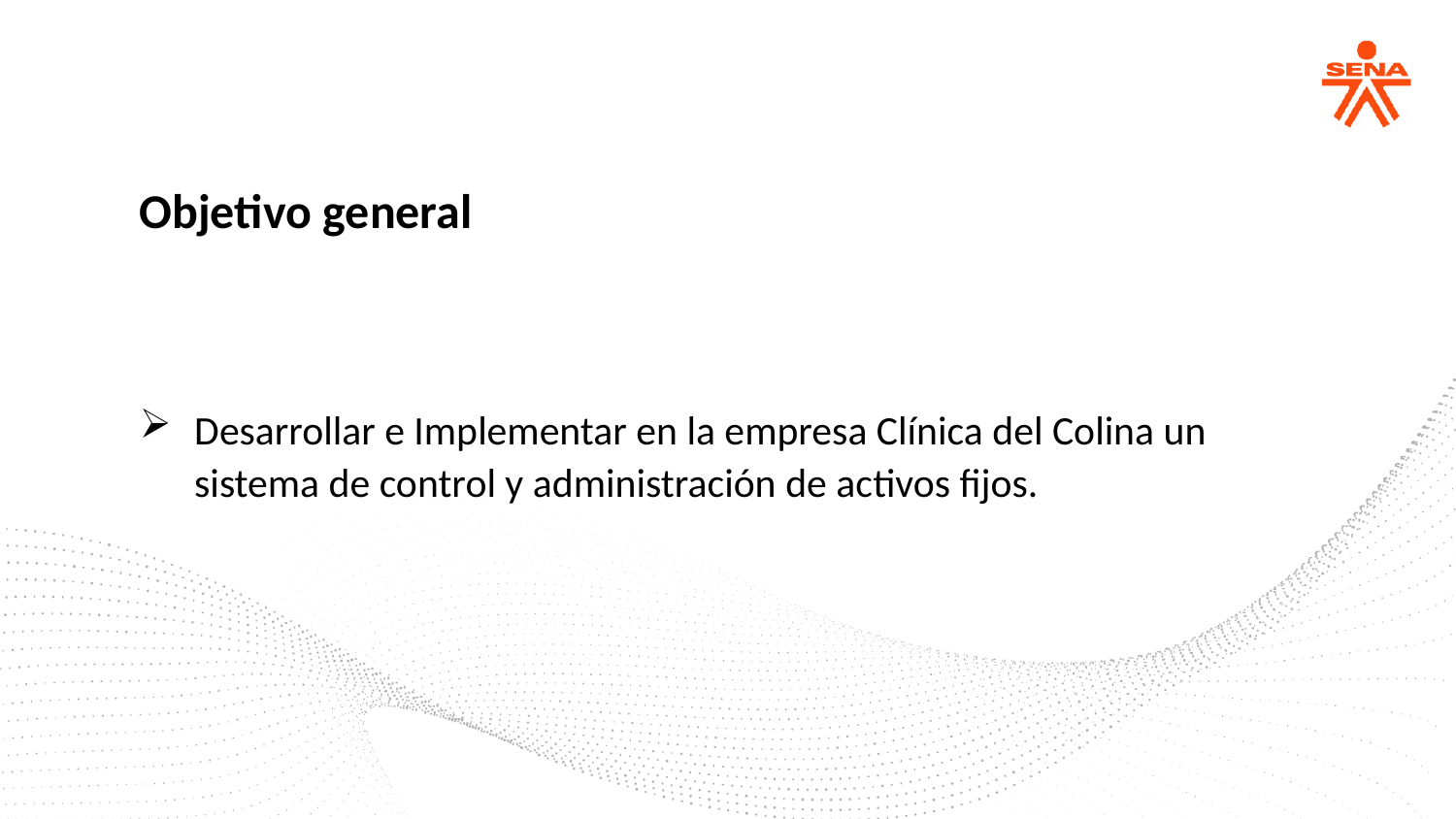

Objetivo general
Desarrollar e Implementar en la empresa Clínica del Colina un sistema de control y administración de activos fijos.